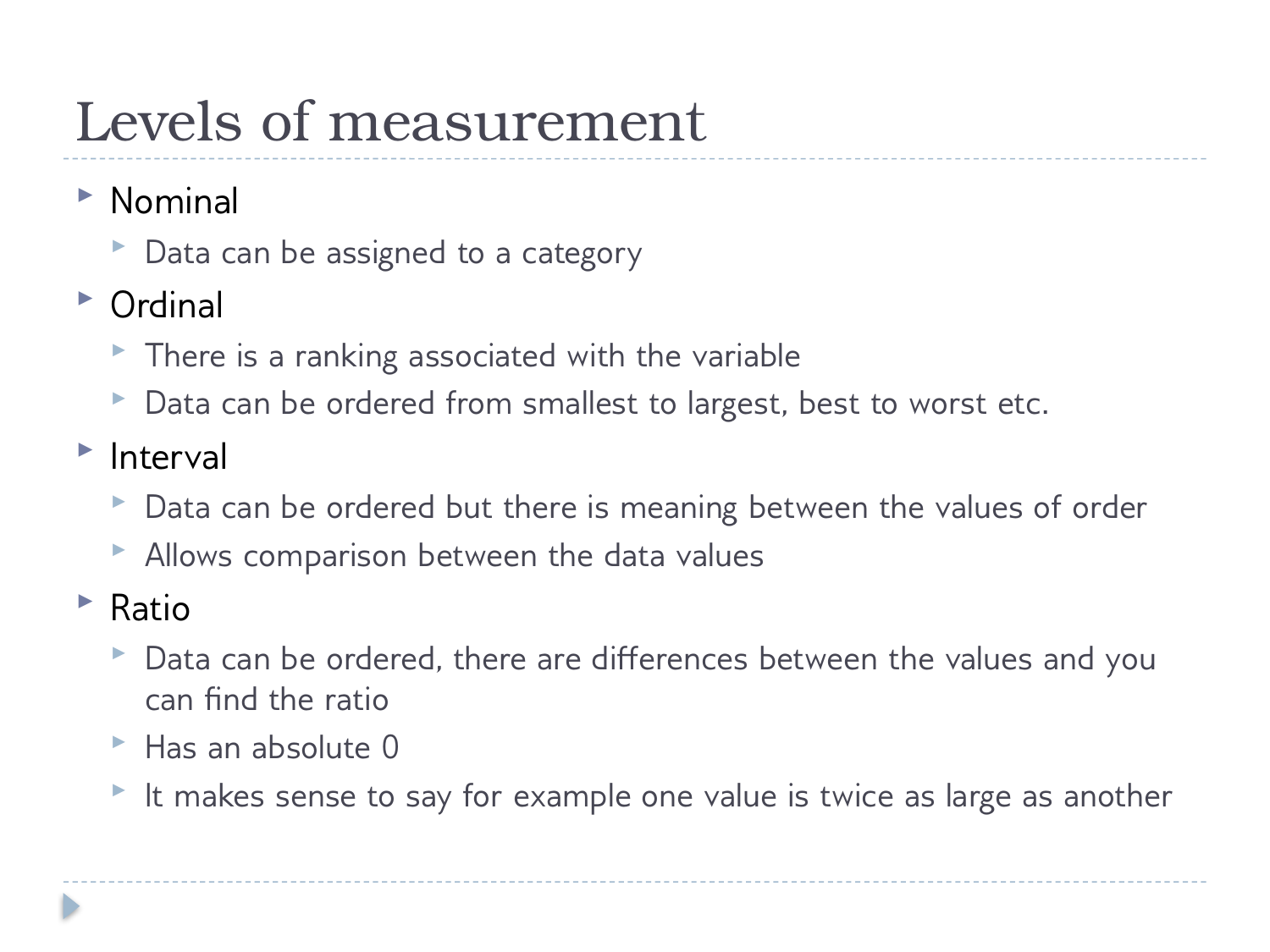

# Levels of measurement
Nominal
Data can be assigned to a category
Ordinal
There is a ranking associated with the variable
Data can be ordered from smallest to largest, best to worst etc.
Interval
Data can be ordered but there is meaning between the values of order
Allows comparison between the data values
Ratio
Data can be ordered, there are differences between the values and you can find the ratio
Has an absolute 0
It makes sense to say for example one value is twice as large as another